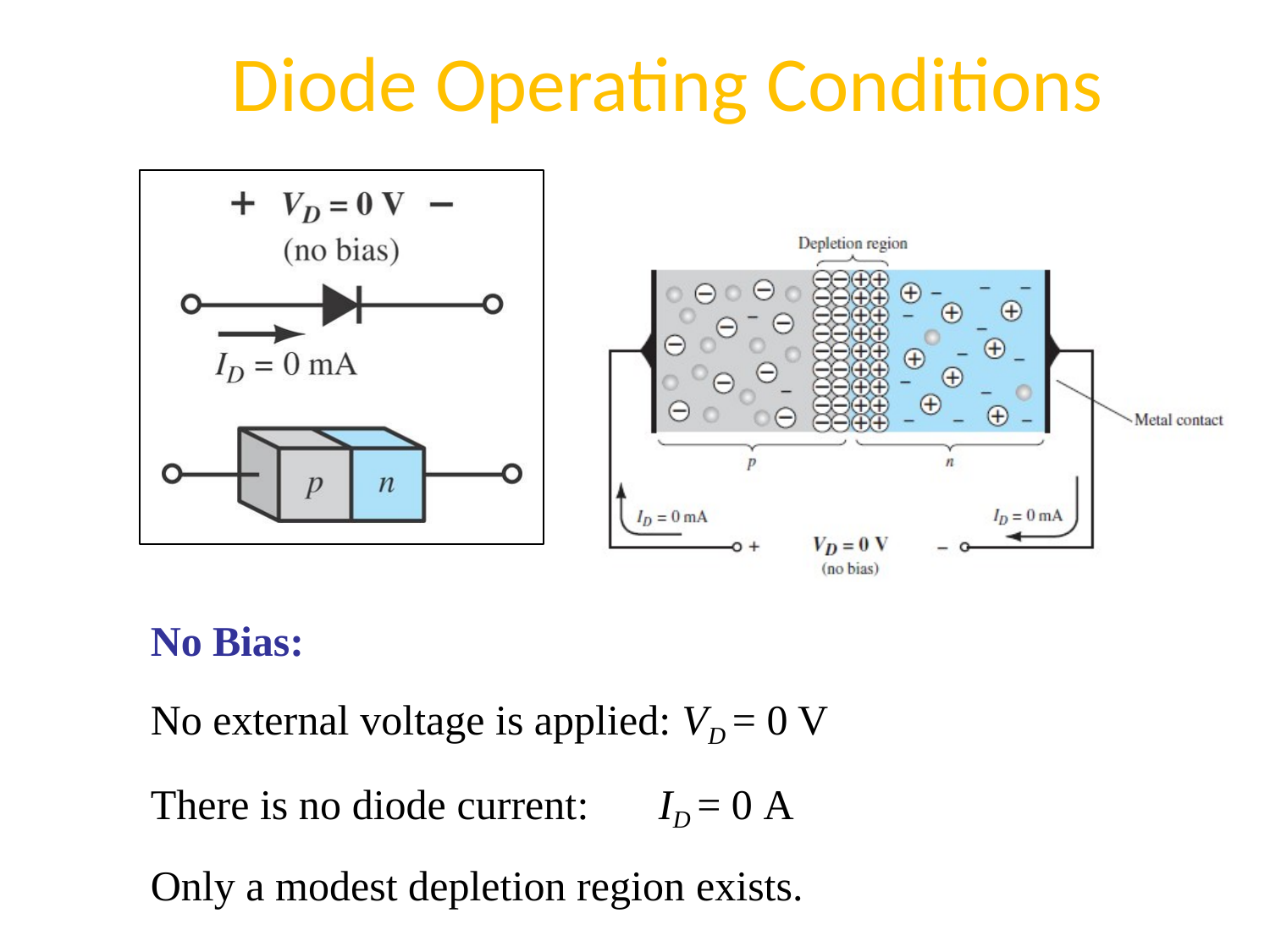

# Diode Operating Conditions

No Bias:
No external voltage is applied: VD = 0 V  There is no diode current:	ID = 0 A
Only a modest depletion region exists.